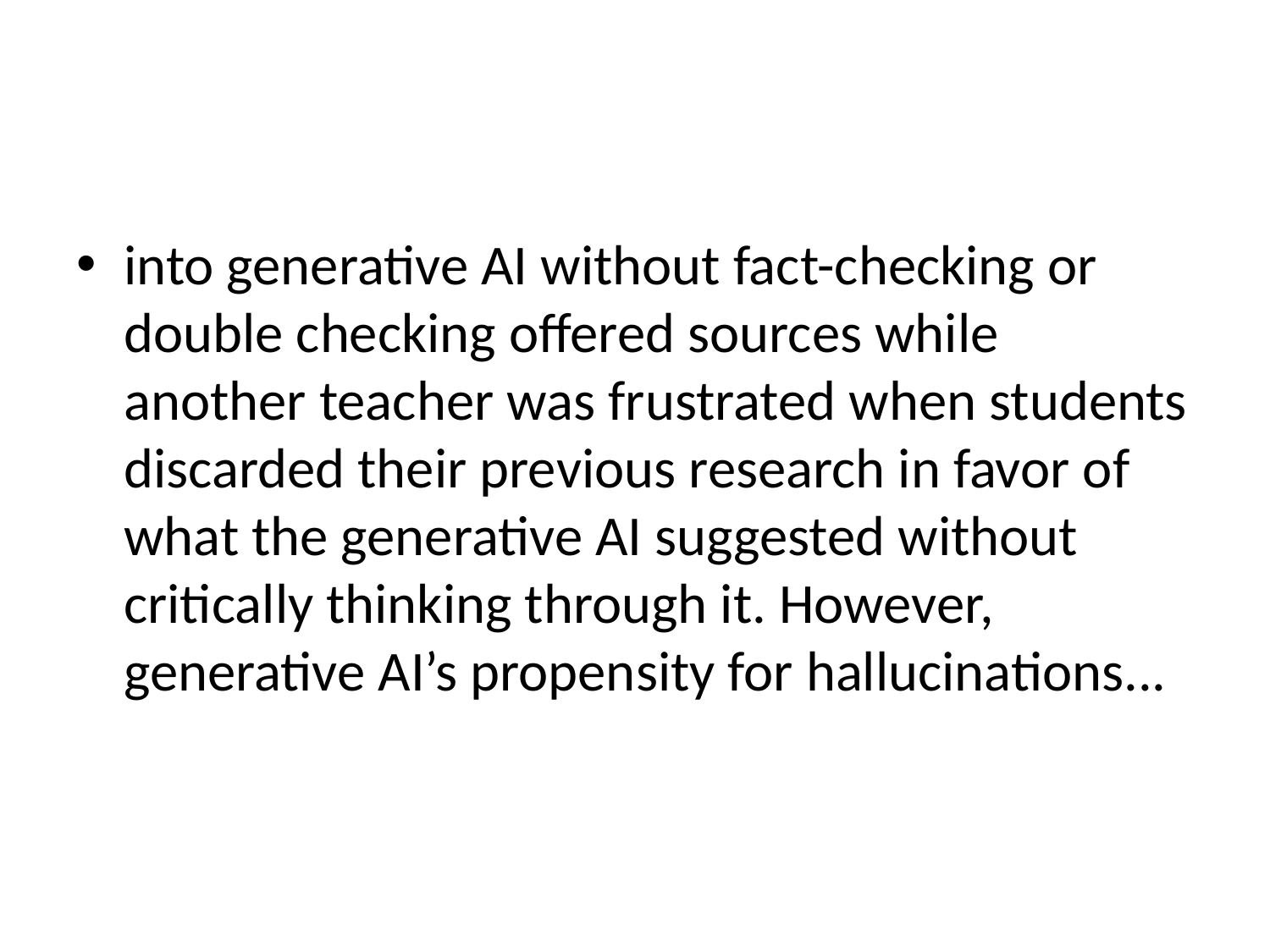

#
into generative AI without fact-checking or double checking offered sources while another teacher was frustrated when students discarded their previous research in favor of what the generative AI suggested without critically thinking through it. However, generative AI’s propensity for hallucinations...